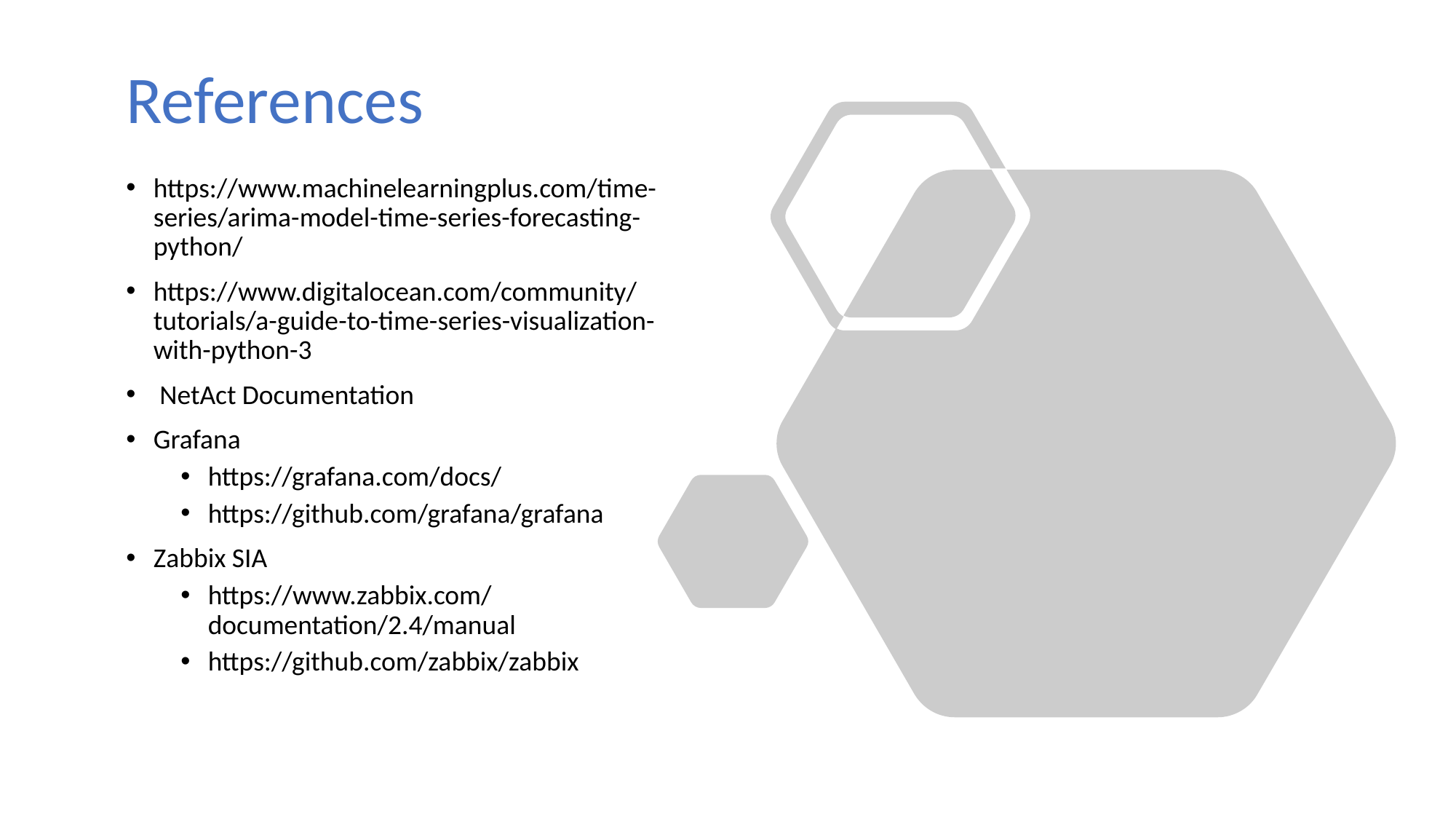

# References

https://www.machinelearningplus.com/time-series/arima-model-time-series-forecasting-python/
https://www.digitalocean.com/community/tutorials/a-guide-to-time-series-visualization-with-python-3
 NetAct Documentation
Grafana
https://grafana.com/docs/
https://github.com/grafana/grafana
Zabbix SIA
https://www.zabbix.com/documentation/2.4/manual
https://github.com/zabbix/zabbix